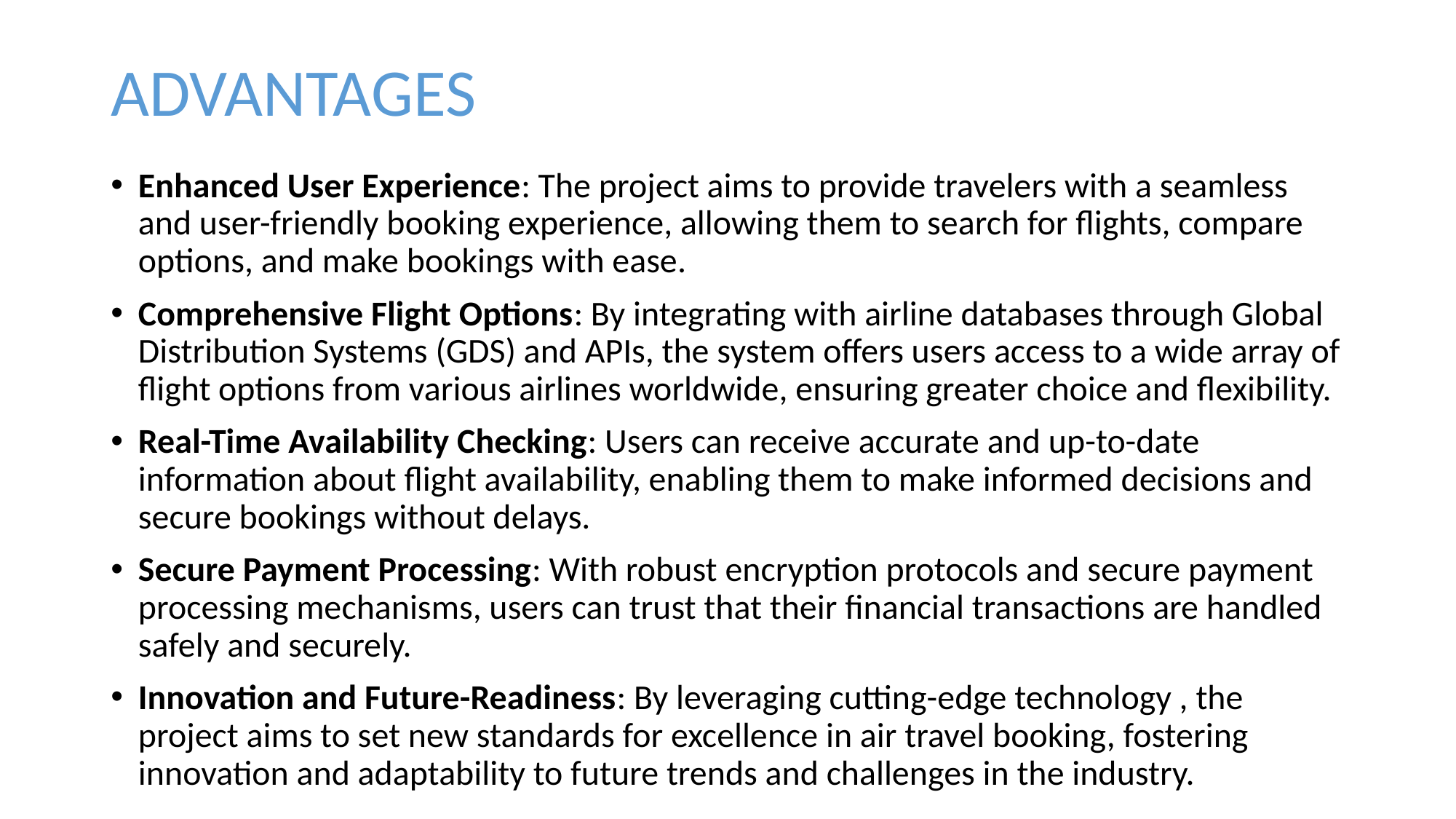

# ADVANTAGES
Enhanced User Experience: The project aims to provide travelers with a seamless and user-friendly booking experience, allowing them to search for flights, compare options, and make bookings with ease.
Comprehensive Flight Options: By integrating with airline databases through Global Distribution Systems (GDS) and APIs, the system offers users access to a wide array of flight options from various airlines worldwide, ensuring greater choice and flexibility.
Real-Time Availability Checking: Users can receive accurate and up-to-date information about flight availability, enabling them to make informed decisions and secure bookings without delays.
Secure Payment Processing: With robust encryption protocols and secure payment processing mechanisms, users can trust that their financial transactions are handled safely and securely.
Innovation and Future-Readiness: By leveraging cutting-edge technology , the project aims to set new standards for excellence in air travel booking, fostering innovation and adaptability to future trends and challenges in the industry.